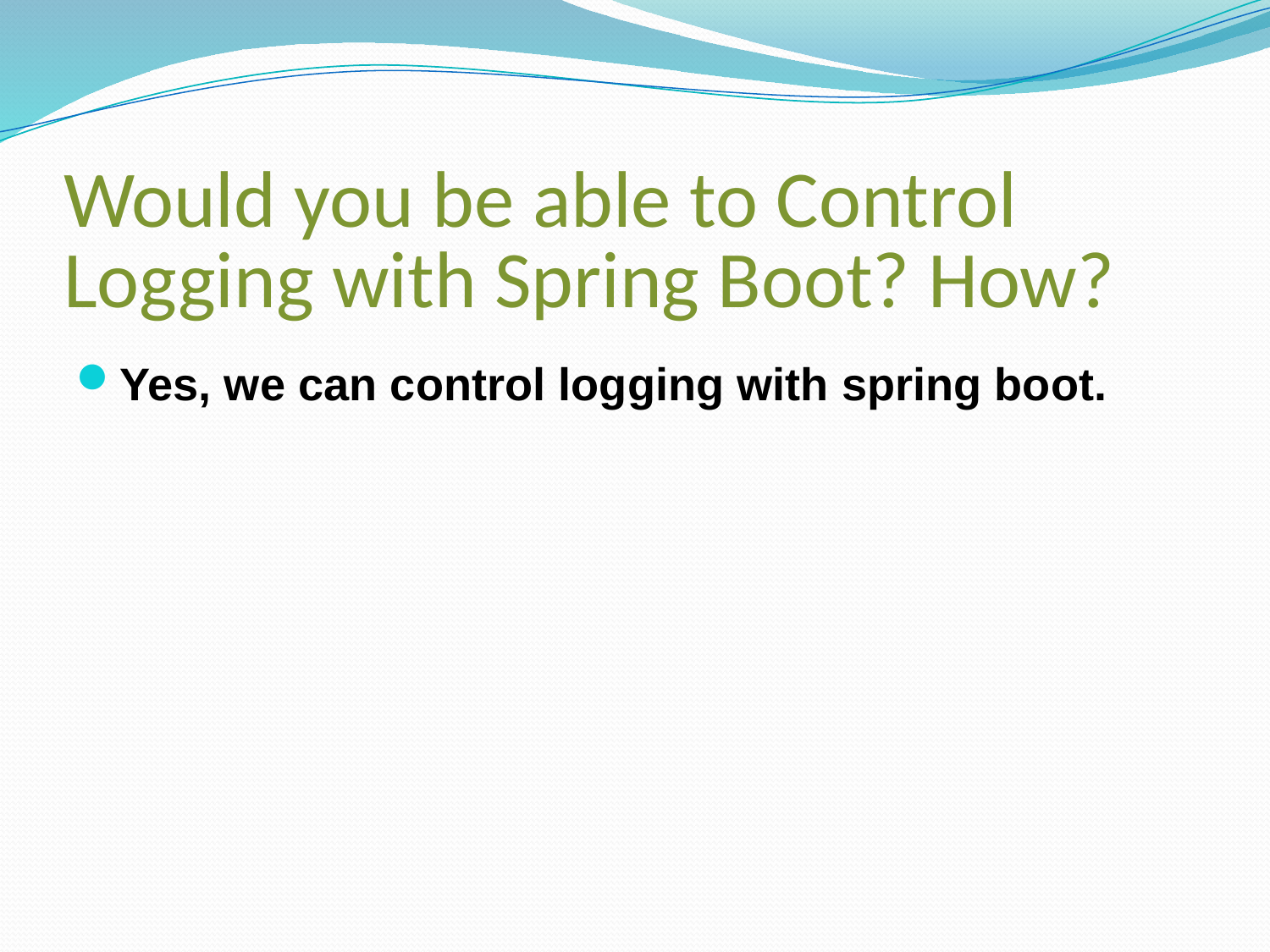

# Would you be able to Control Logging with Spring Boot? How?
Yes, we can control logging with spring boot.